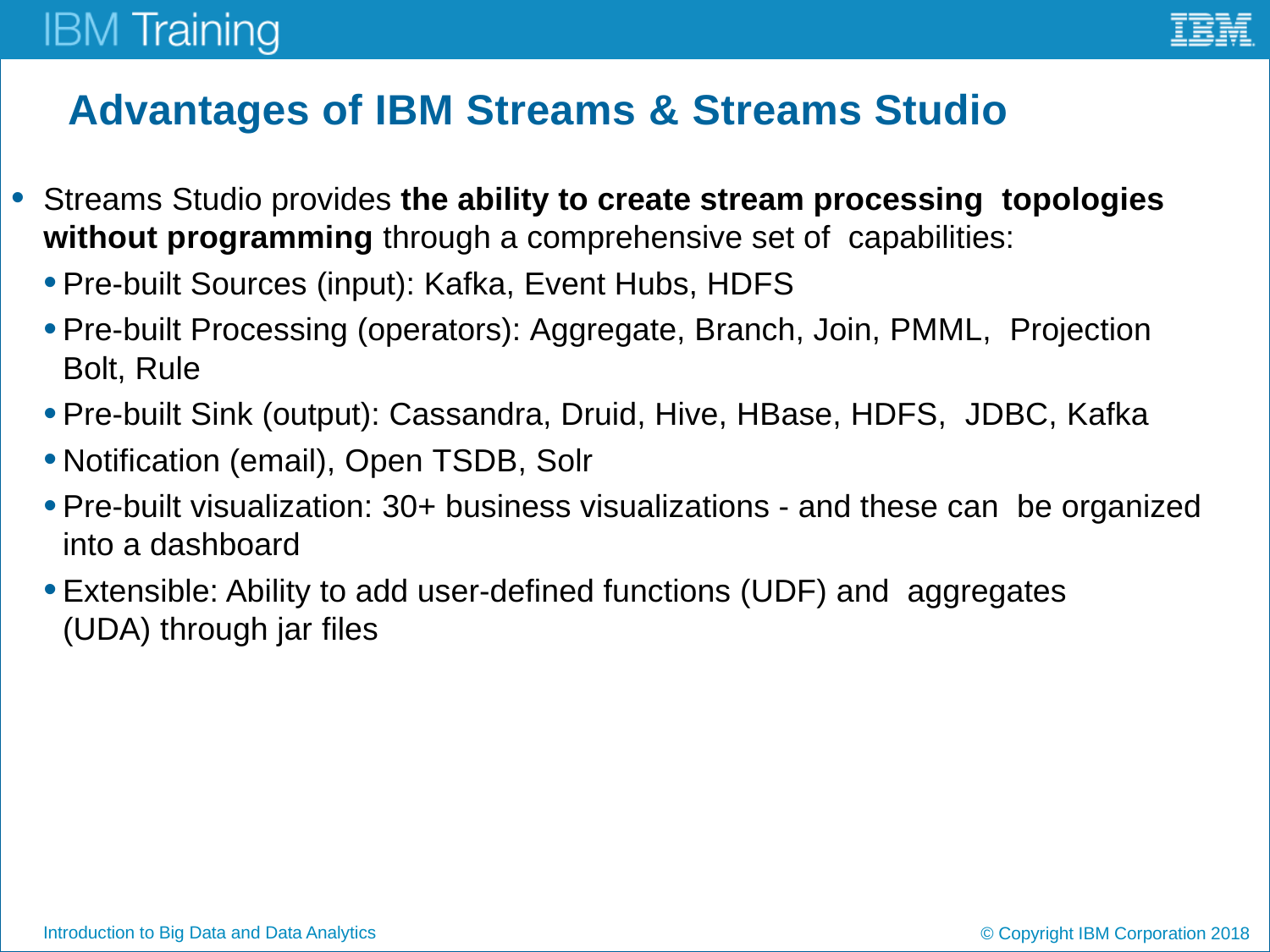

# Advantages of IBM Streams & Streams Studio
Streams Studio provides the ability to create stream processing  topologies without programming through a comprehensive set of  capabilities:
Pre-built Sources (input): Kafka, Event Hubs, HDFS
Pre-built Processing (operators): Aggregate, Branch, Join, PMML,  Projection Bolt, Rule
Pre-built Sink (output): Cassandra, Druid, Hive, HBase, HDFS,  JDBC, Kafka
Notification (email), Open TSDB, Solr
Pre-built visualization: 30+ business visualizations - and these can  be organized into a dashboard
Extensible: Ability to add user-defined functions (UDF) and  aggregates (UDA) through jar files